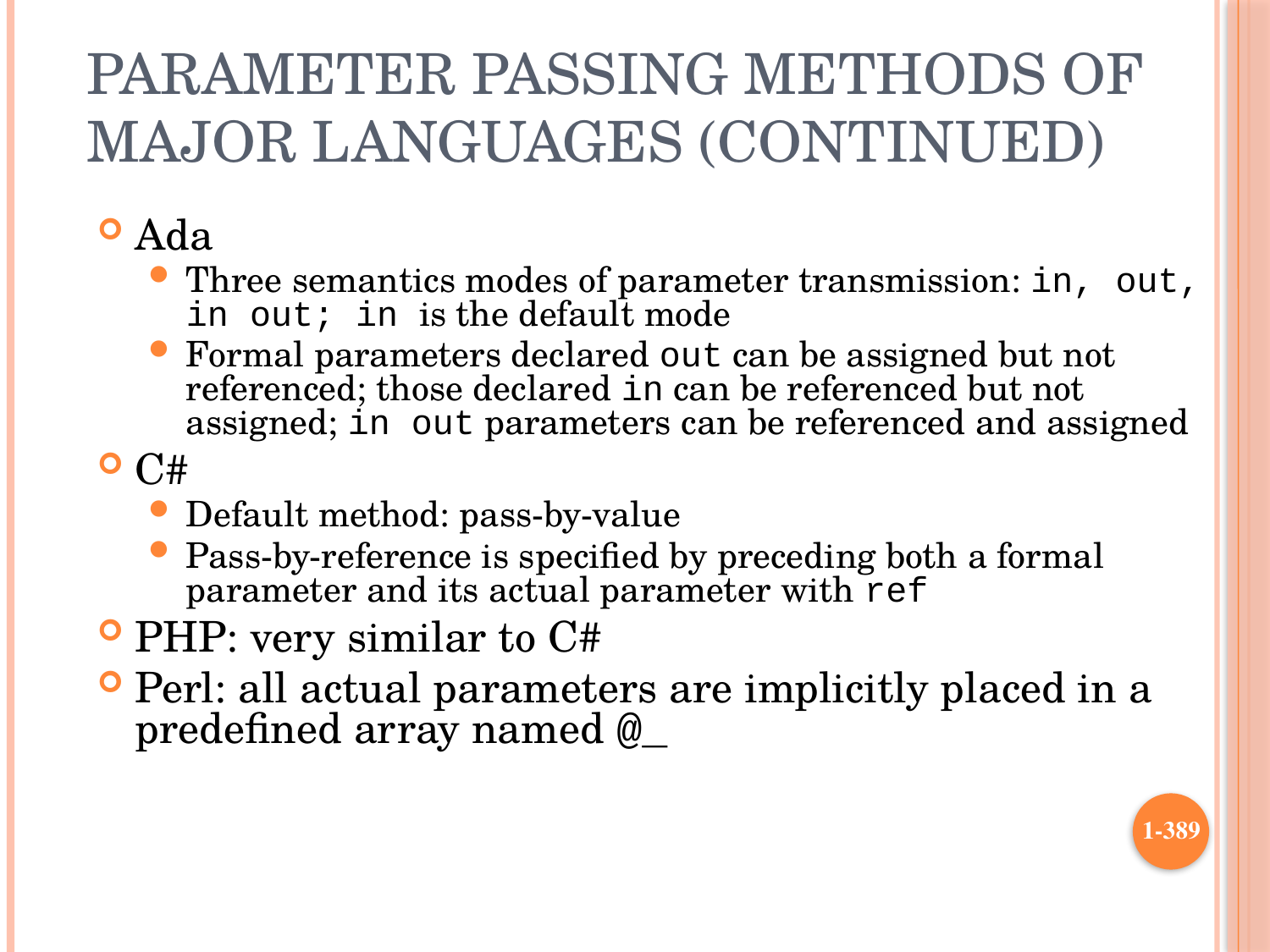

# Parameter Passing Methods of Major Languages (continued)
Ada
Three semantics modes of parameter transmission: in, out, in out; in is the default mode
Formal parameters declared out can be assigned but not referenced; those declared in can be referenced but not assigned; in out parameters can be referenced and assigned
C#
Default method: pass-by-value
Pass-by-reference is specified by preceding both a formal parameter and its actual parameter with ref
PHP: very similar to C#
Perl: all actual parameters are implicitly placed in a predefined array named @_
1-389